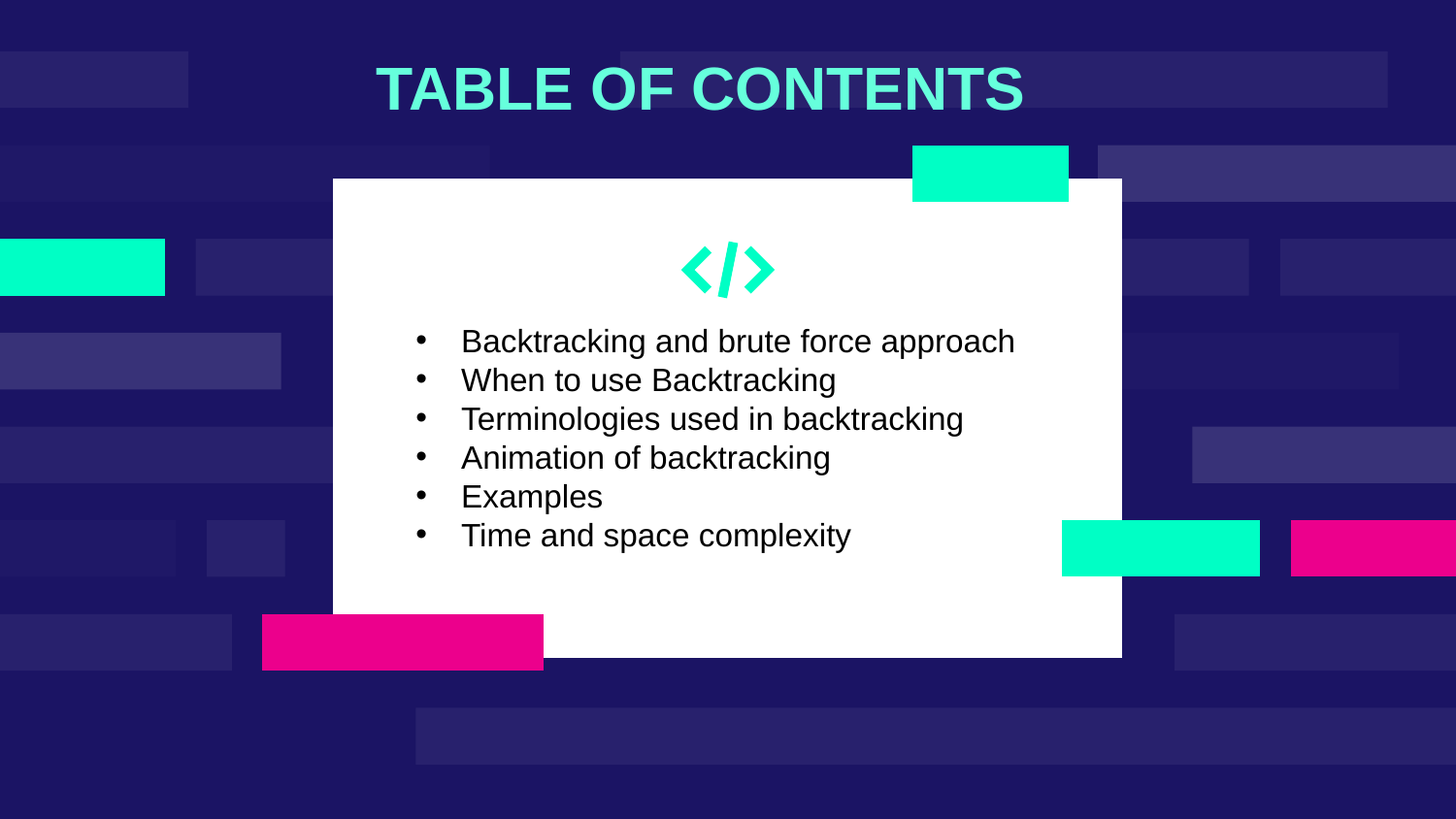

TABLE OF CONTENTS

Backtracking and brute force approach
When to use Backtracking
Terminologies used in backtracking
Animation of backtracking
Examples
Time and space complexity
#